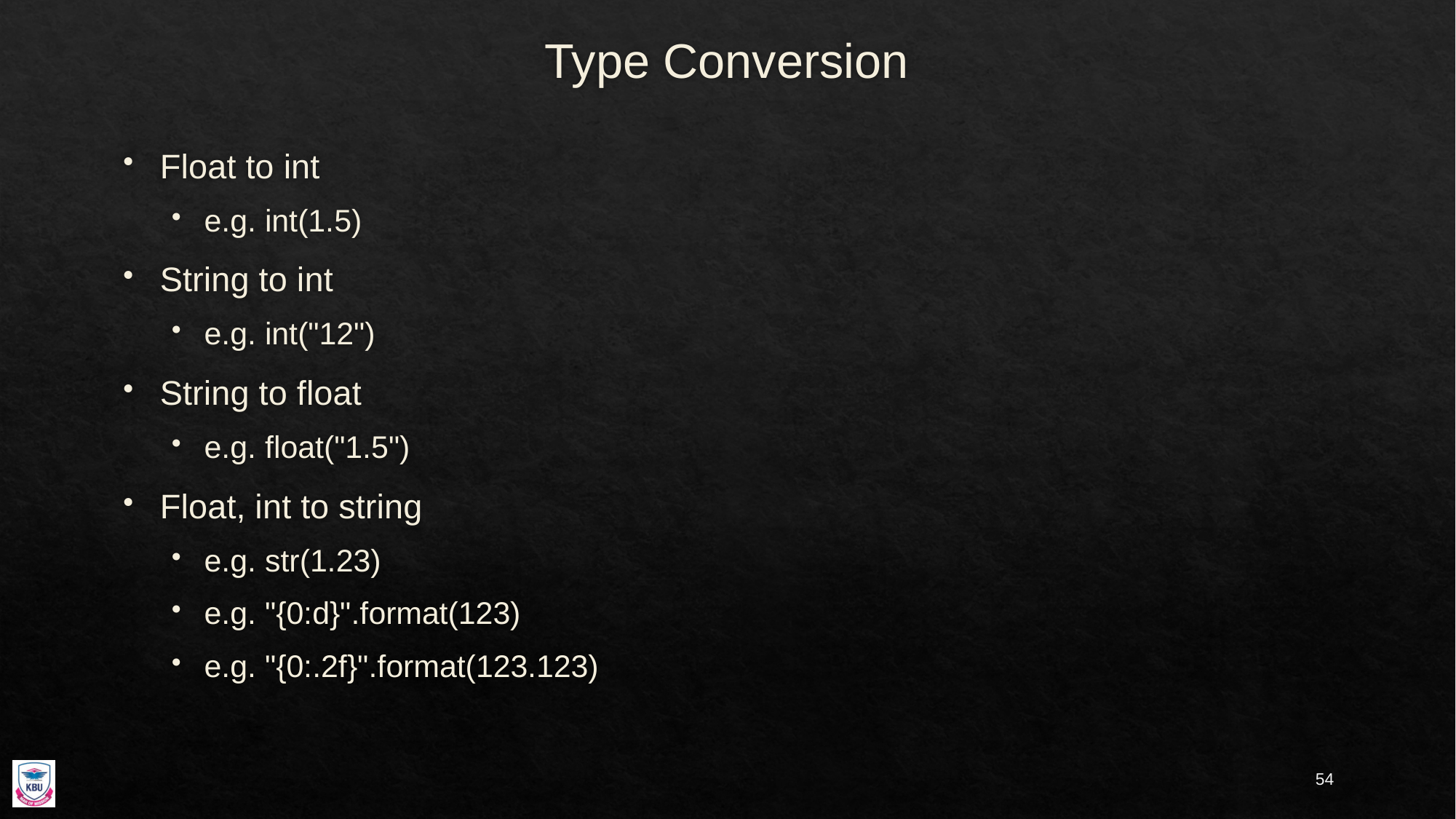

# Type Conversion
Float to int
e.g. int(1.5)
String to int
e.g. int("12")
String to float
e.g. float("1.5")
Float, int to string
e.g. str(1.23)
e.g. "{0:d}".format(123)
e.g. "{0:.2f}".format(123.123)
54